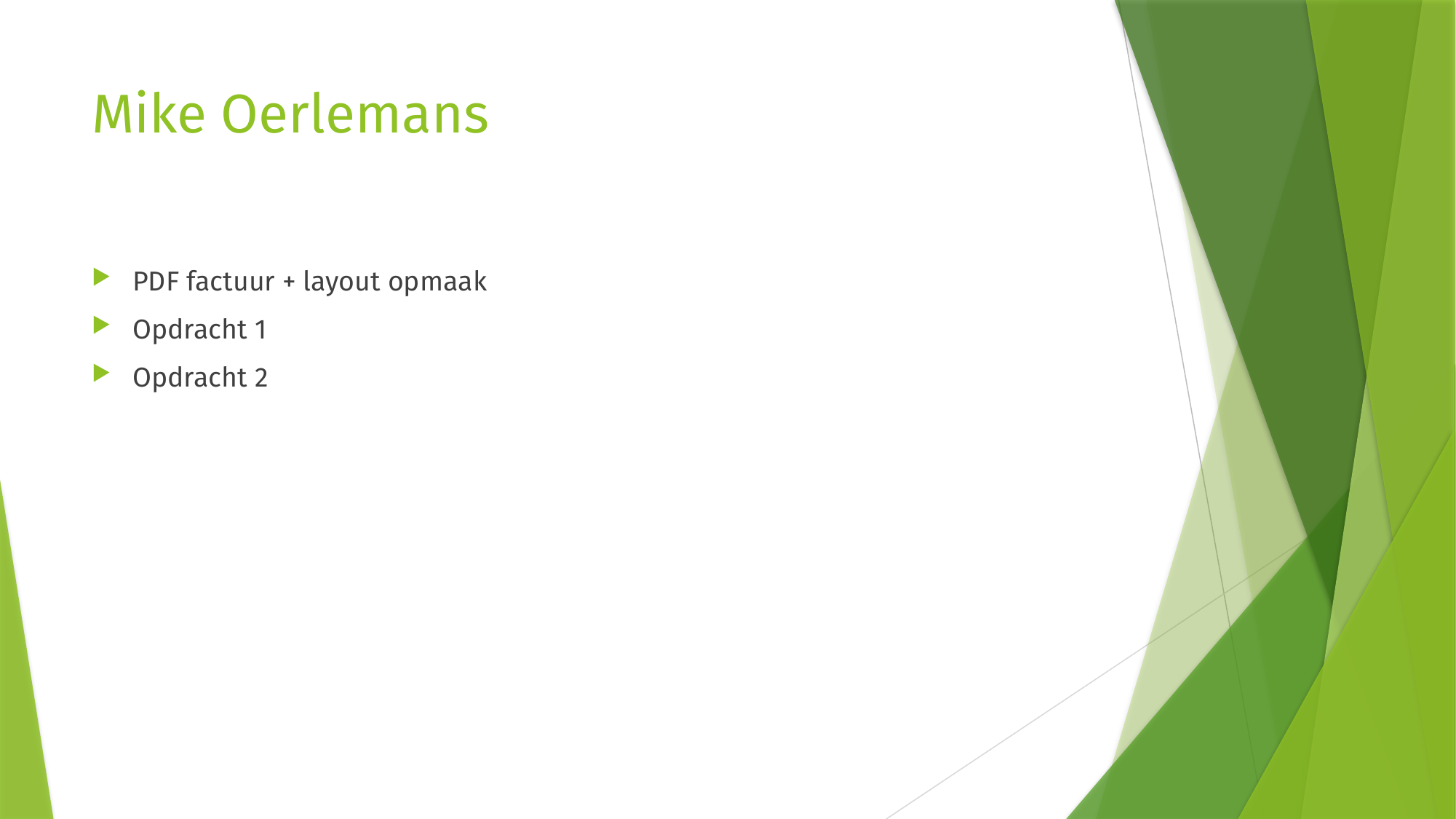

# Mike Oerlemans
PDF factuur + layout opmaak
Opdracht 1
Opdracht 2